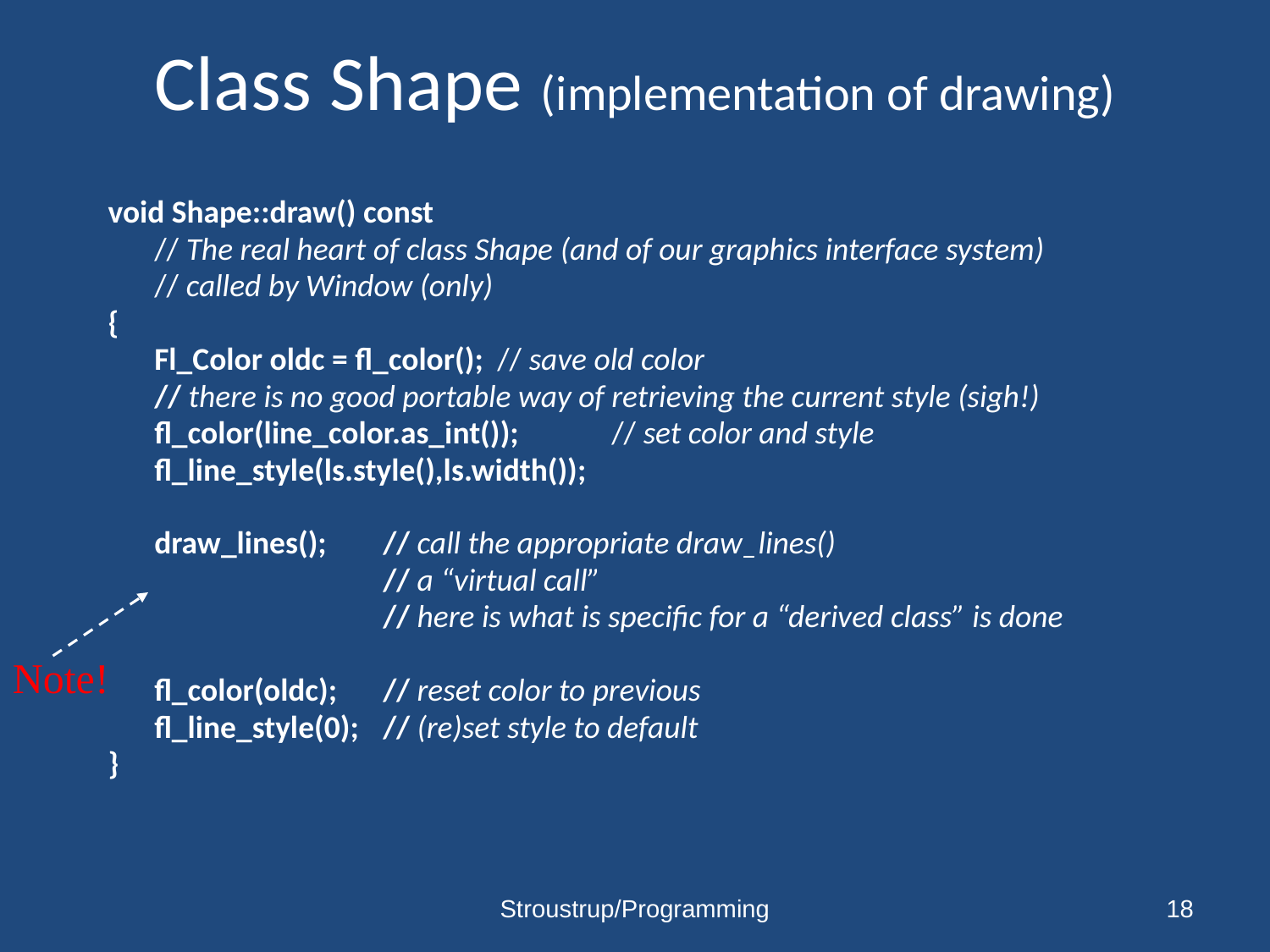

# Class Shape (implementation of drawing)

void Shape::draw() const
	// The real heart of class Shape (and of our graphics interface system)
	// called by Window (only)
{
	Fl_Color oldc = fl_color();	// save old color
	// there is no good portable way of retrieving the current style (sigh!)
	fl_color(line_color.as_int());	// set color and style
	fl_line_style(ls.style(),ls.width());

	draw_lines();	// call the appropriate draw_lines()
			// a “virtual call”
			// here is what is specific for a “derived class” is done

	fl_color(oldc);	// reset color to previous
	fl_line_style(0);	// (re)set style to default
}

Note!
Stroustrup/Programming
18